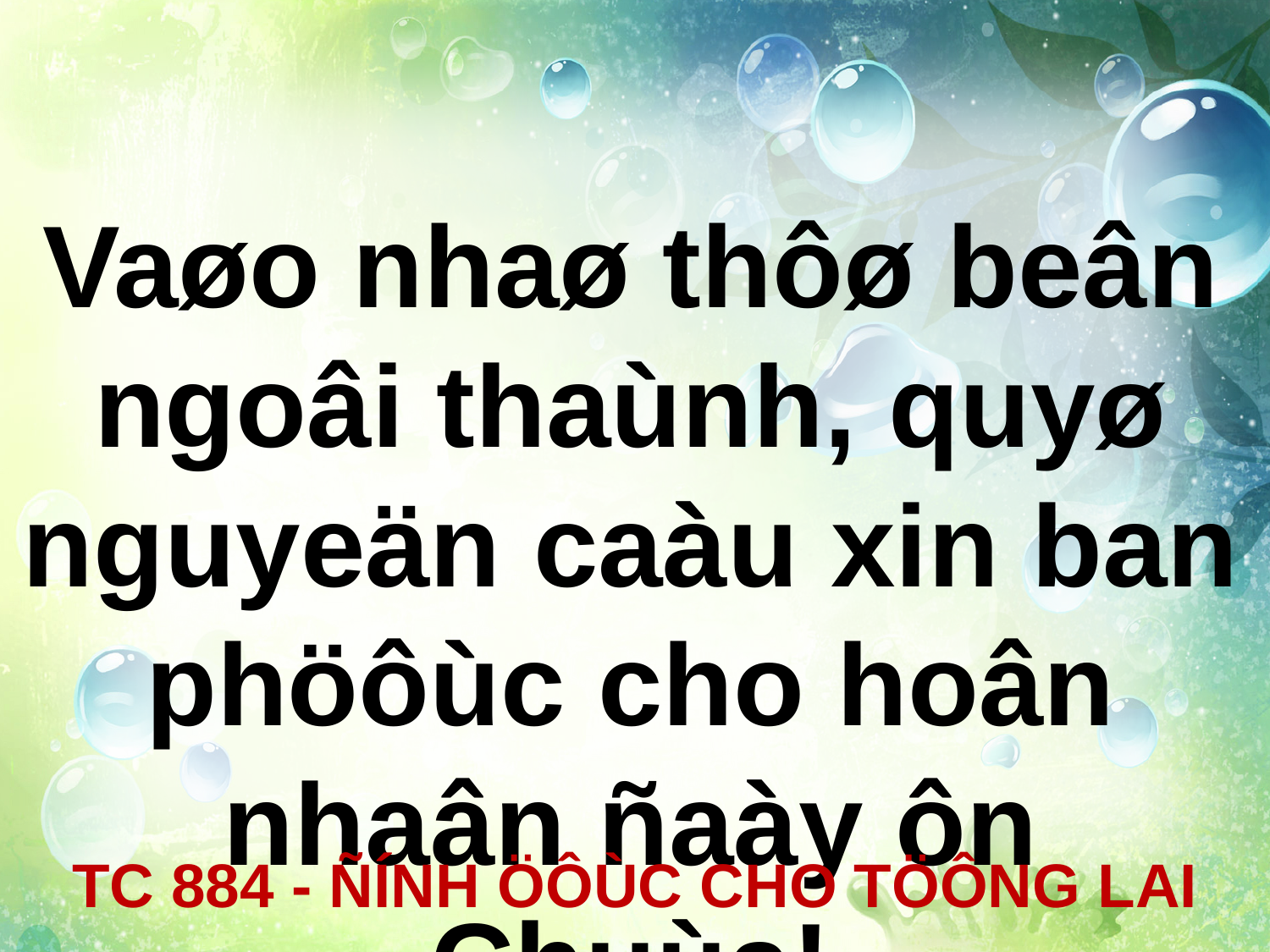

Vaøo nhaø thôø beân ngoâi thaùnh, quyø nguyeän caàu xin ban phöôùc cho hoân nhaân ñaày ôn Chuùa!
TC 884 - ÑÍNH ÖÔÙC CHO TÖÔNG LAI